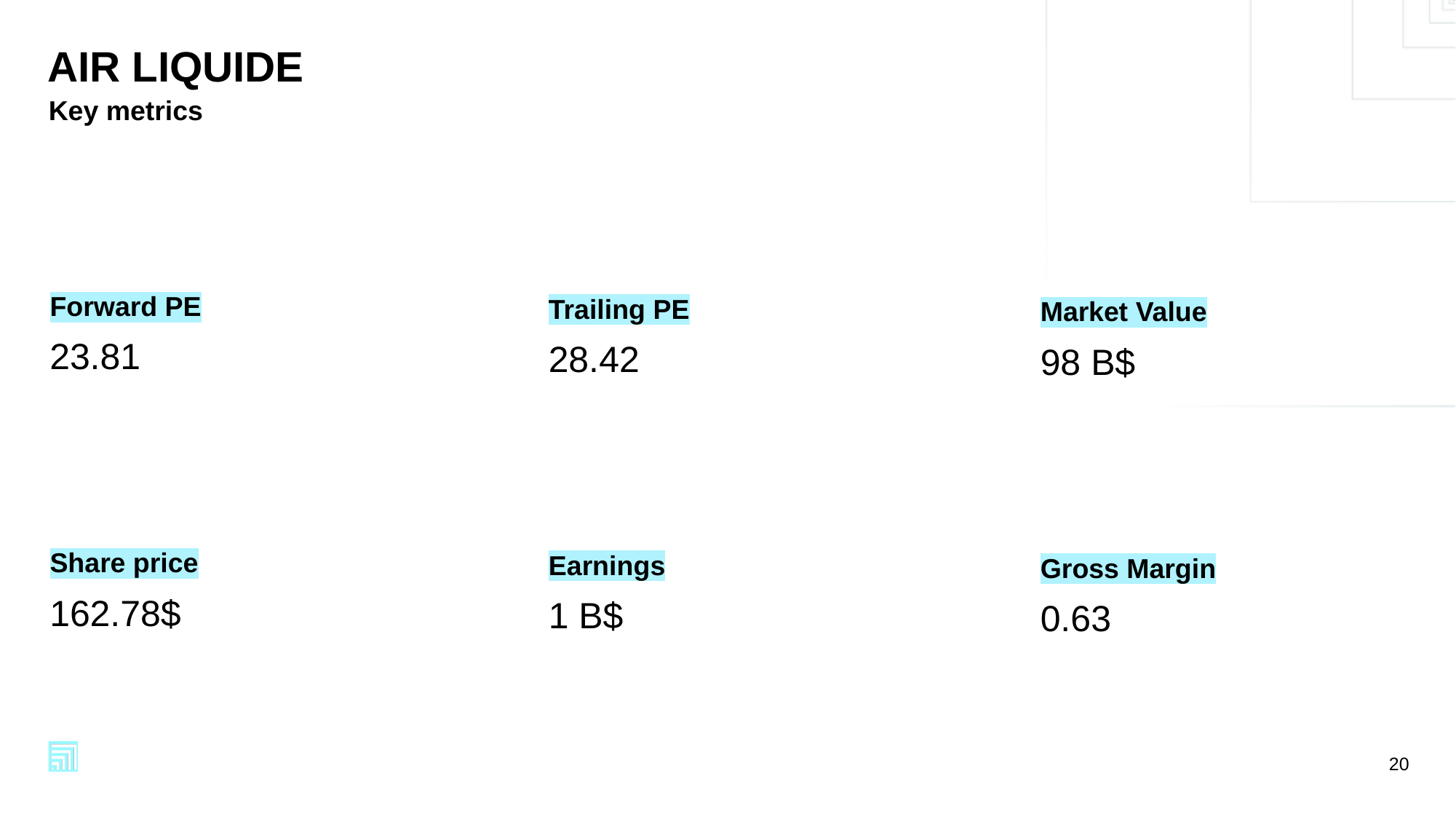

AIR LIQUIDE
Key metrics
Forward PE
Trailing PE

Market Value

23.81
28.42
98 B$

Share price

Earnings

Gross Margin

162.78$

1 B$

0.63